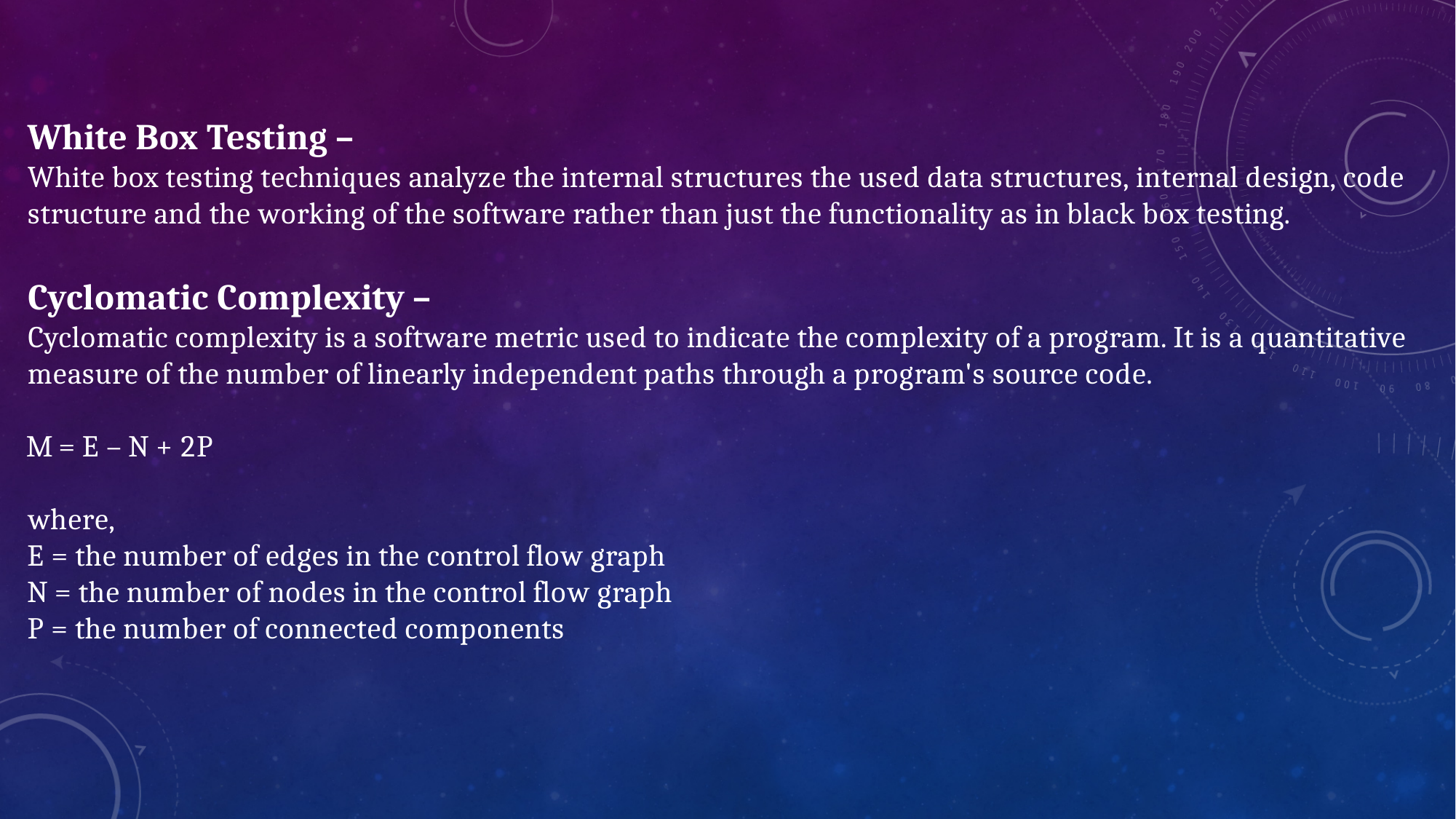

White Box Testing –
White box testing techniques analyze the internal structures the used data structures, internal design, code structure and the working of the software rather than just the functionality as in black box testing.

Cyclomatic Complexity –
Cyclomatic complexity is a software metric used to indicate the complexity of a program. It is a quantitative measure of the number of linearly independent paths through a program's source code.

M = E – N + 2P

where,
E = the number of edges in the control flow graph
N = the number of nodes in the control flow graph
P = the number of connected components